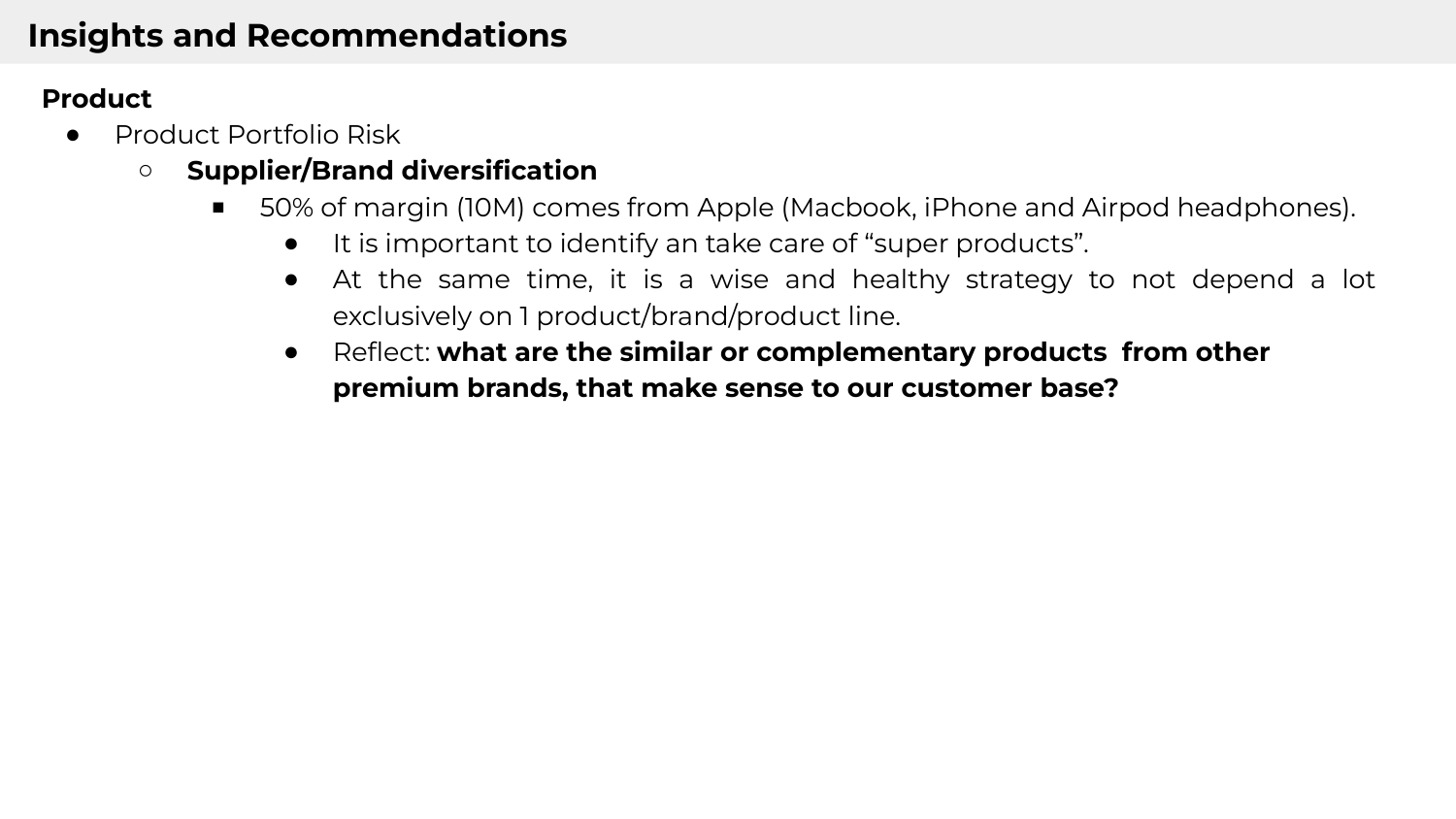

Insights and Recommendations
Product
Product Portfolio Risk
Supplier/Brand diversification
50% of margin (10M) comes from Apple (Macbook, iPhone and Airpod headphones).
It is important to identify an take care of “super products”.
At the same time, it is a wise and healthy strategy to not depend a lot exclusively on 1 product/brand/product line.
Reflect: what are the similar or complementary products  from other premium brands, that make sense to our customer base?